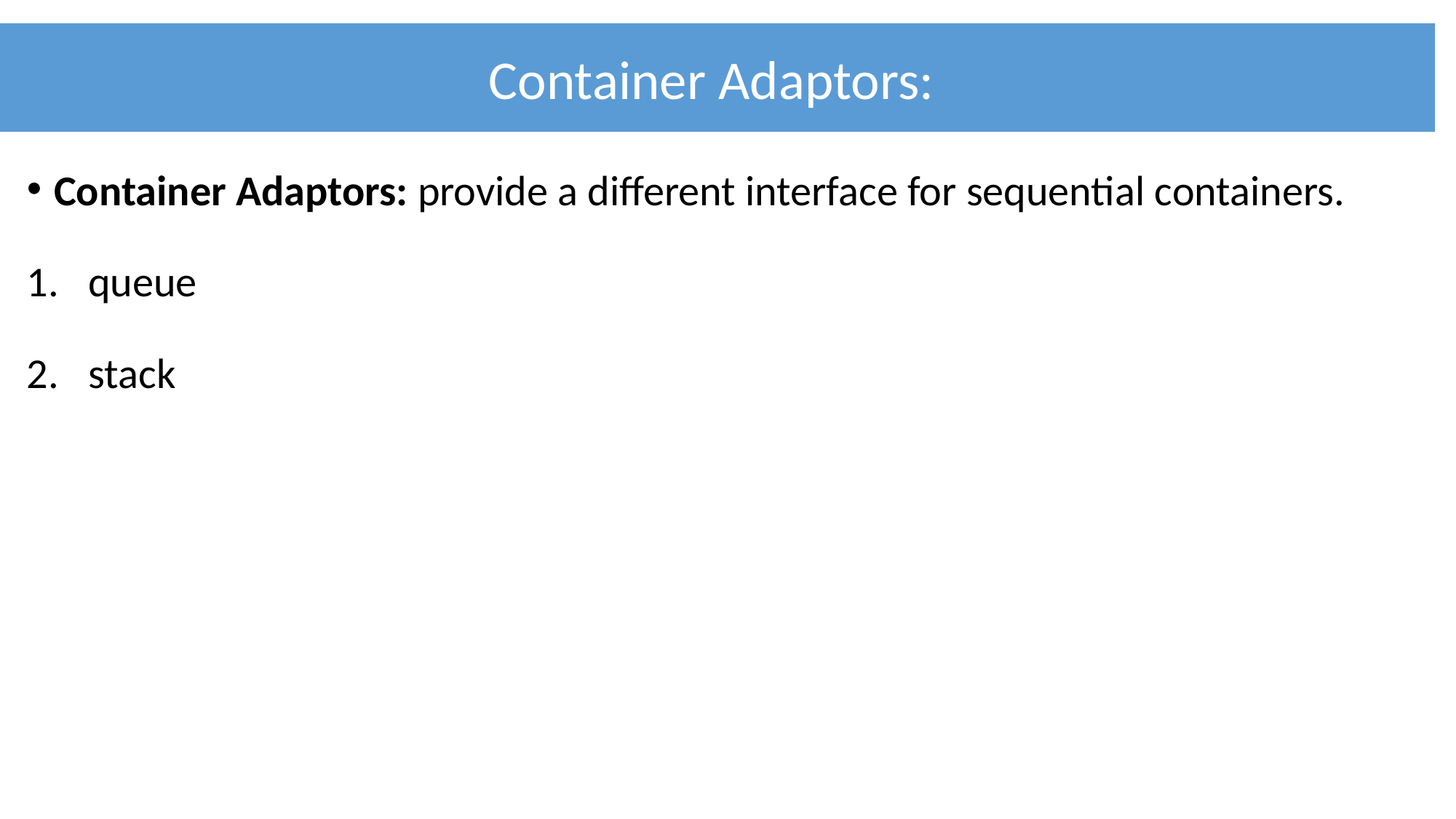

Container Adaptors:
Container Adaptors: provide a different interface for sequential containers.
queue
stack